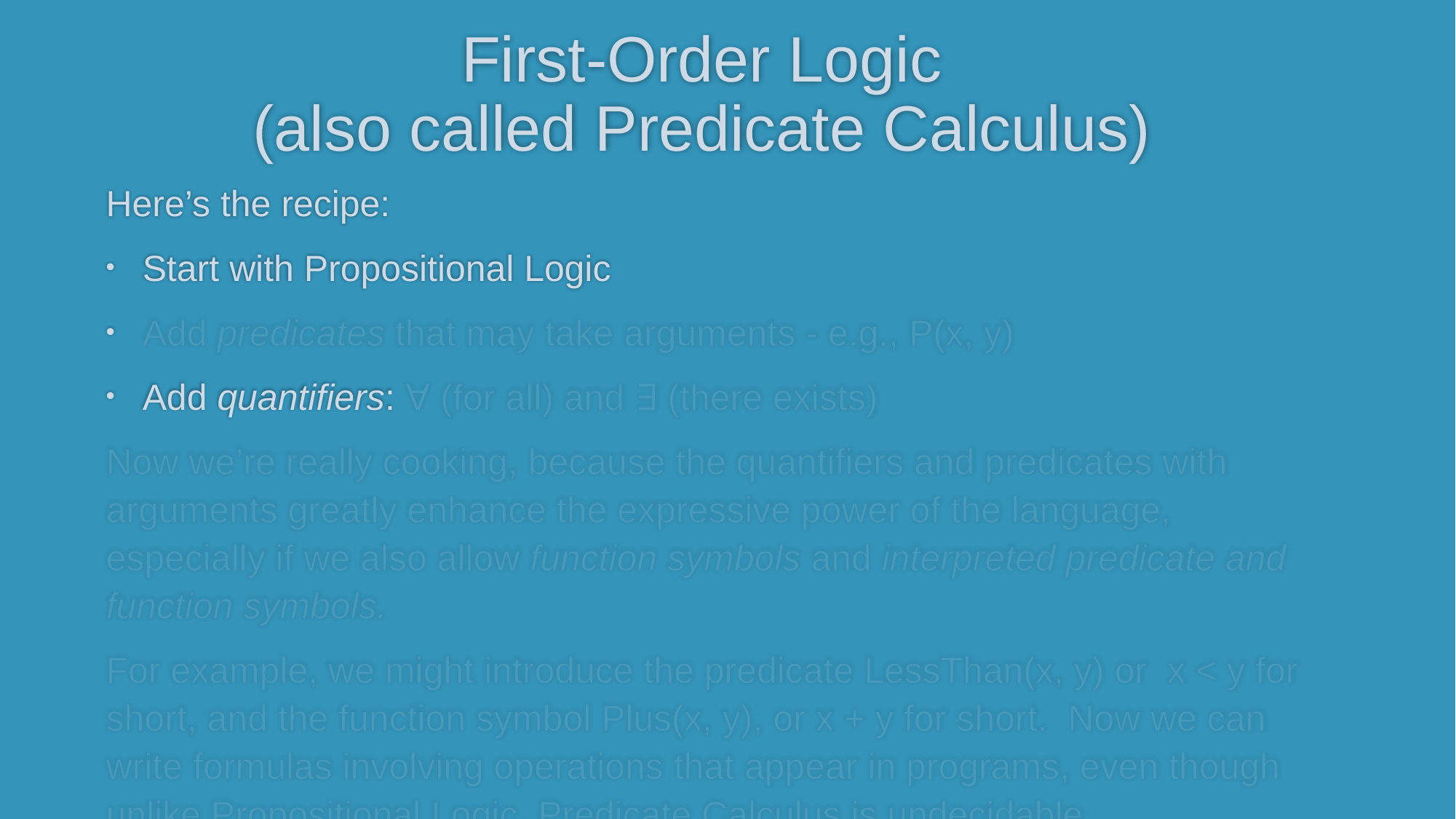

# First-Order Logic (also called Predicate Calculus)
Here’s the recipe:
Start with Propositional Logic
Add predicates that may take arguments - e.g., P(x, y)
Add quantifiers: ∀ (for all) and ∃ (there exists)
Now we’re really cooking, because the quantifiers and predicates with arguments greatly enhance the expressive power of the language, especially if we also allow function symbols and interpreted predicate and function symbols.
For example, we might introduce the predicate LessThan(x, y) or  x < y for short, and the function symbol Plus(x, y), or x + y for short.  Now we can write formulas involving operations that appear in programs, even though unlike Propositional Logic, Predicate Calculus is undecidable.
.